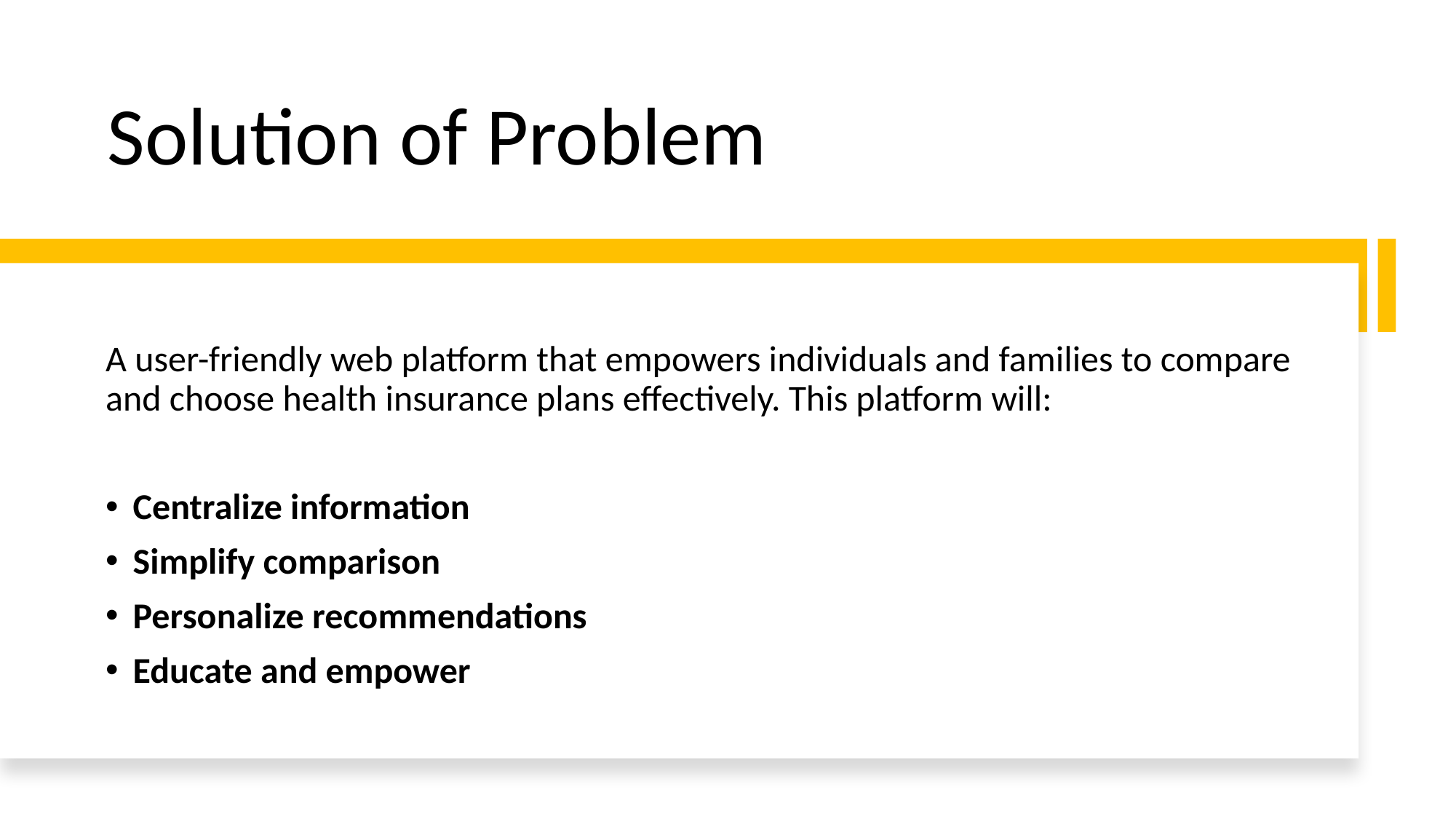

# Solution of Problem

A user-friendly web platform that empowers individuals and families to compare and choose health insurance plans effectively. This platform will:

Centralize information
Simplify comparison
Personalize recommendations
Educate and empower